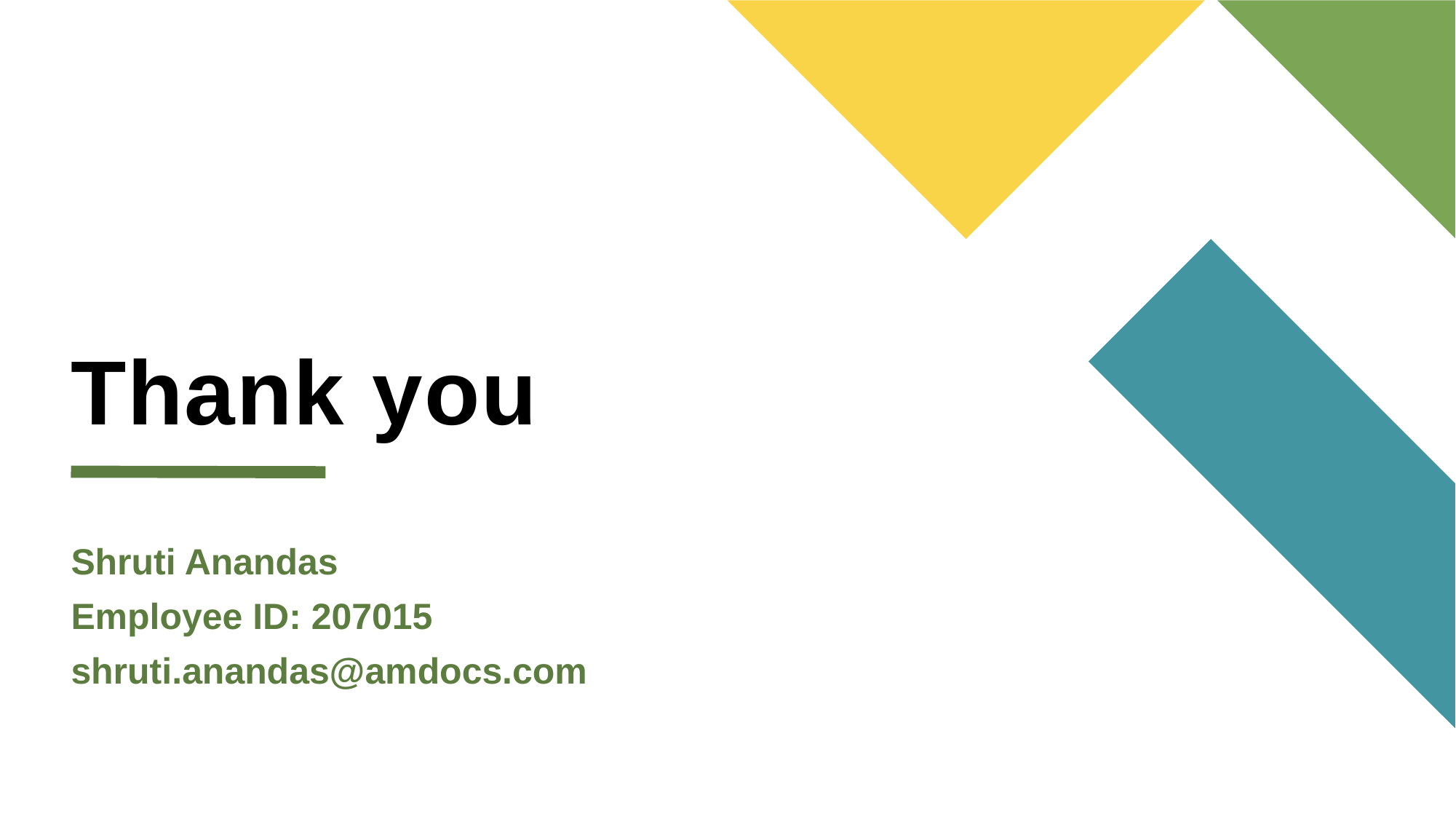

# Thank you
Shruti Anandas
Employee ID: 207015
shruti.anandas@amdocs.com